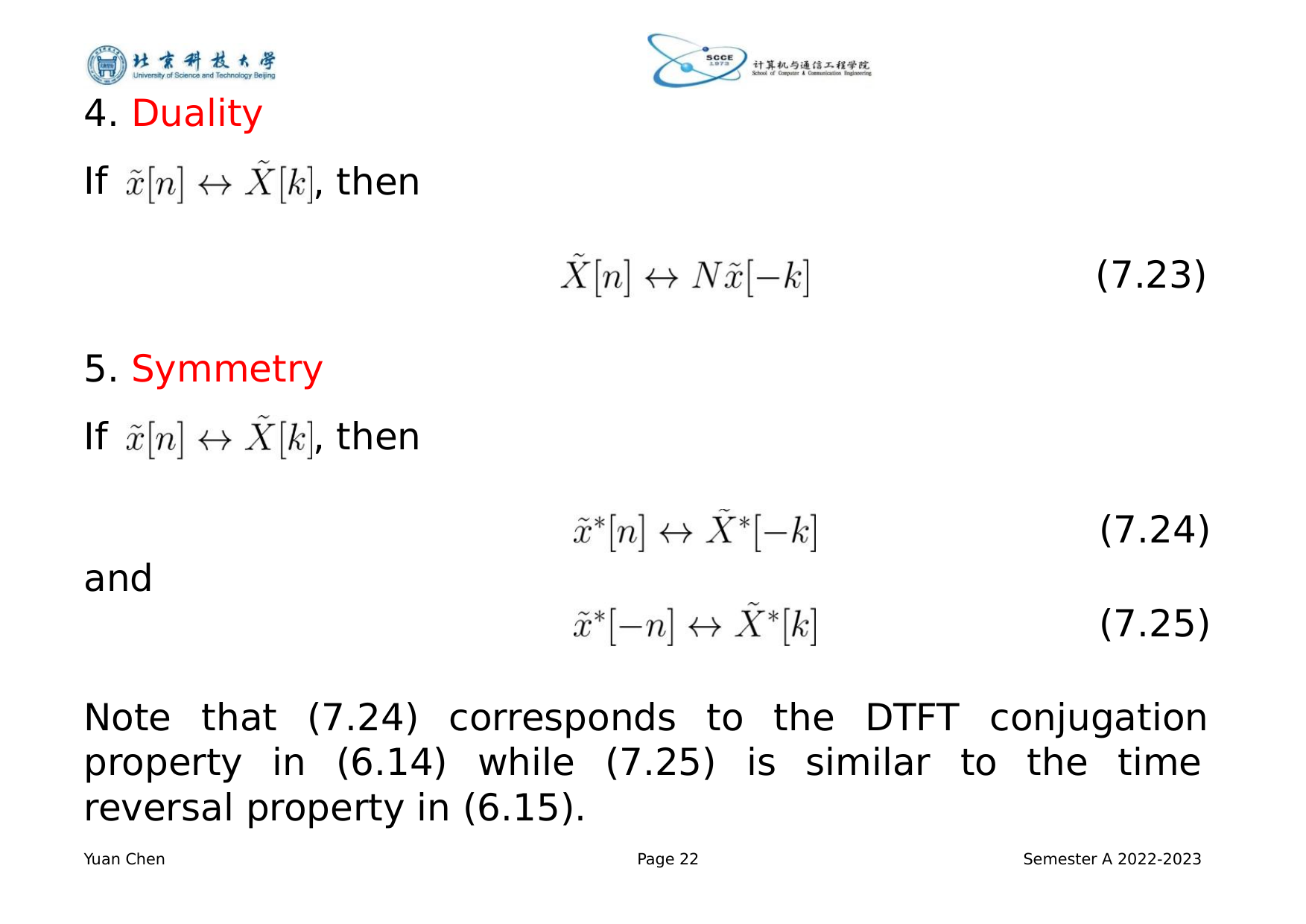

4. Duality
If
, then

(7.23)

5. Symmetry
If
, then

(7.24)
(7.25)

and

Note that (7.24) corresponds to the DTFT conjugation
property in (6.14) while (7.25) is similar to the time
reversal property in (6.15).
Yuan Chen
Page 22
Semester A 2022-2023